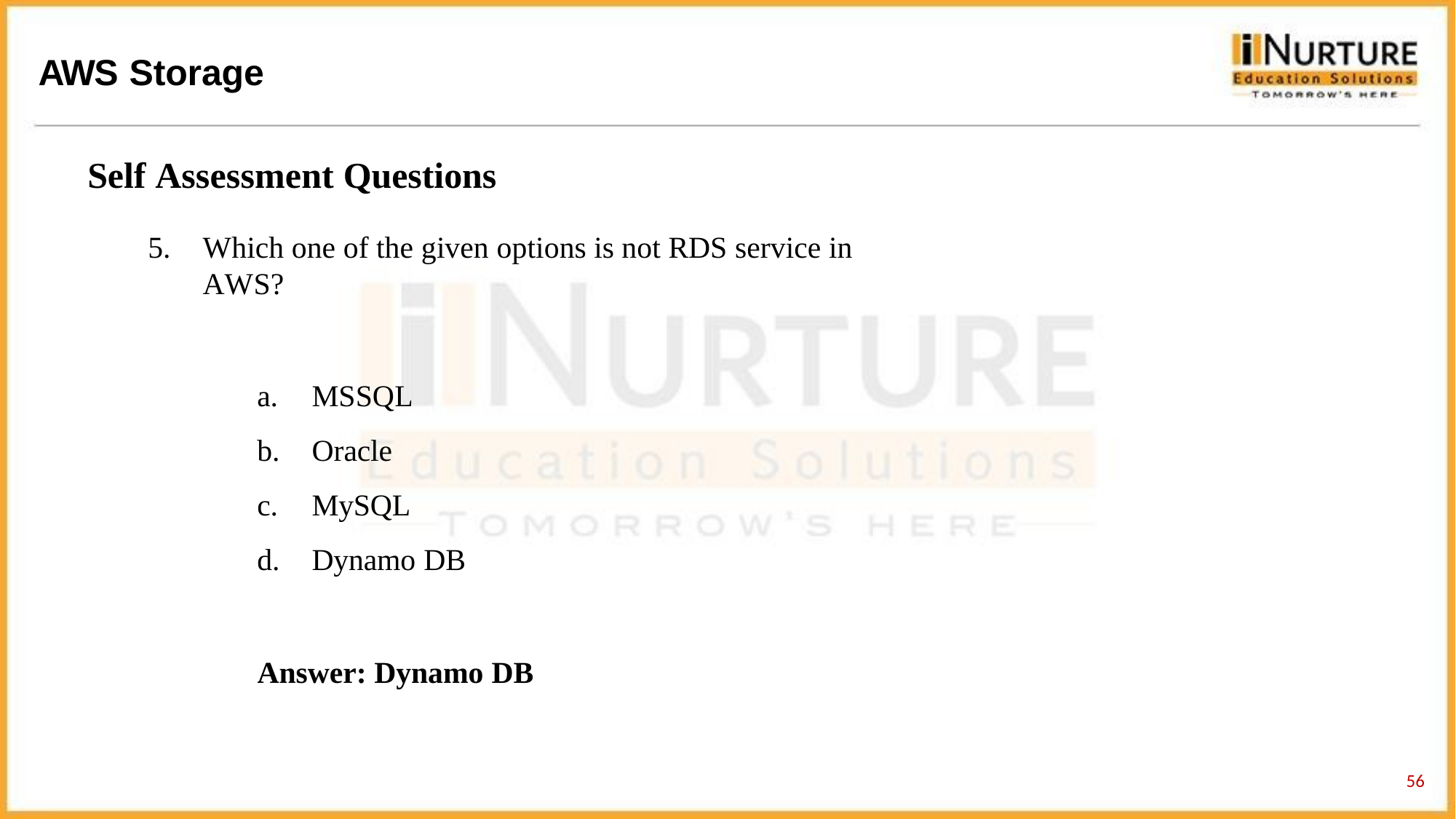

# AWS Storage
Self Assessment Questions
Which one of the given options is not RDS service in AWS?

MSSQL
Oracle
MySQL
Dynamo DB

Answer: Dynamo DB
56